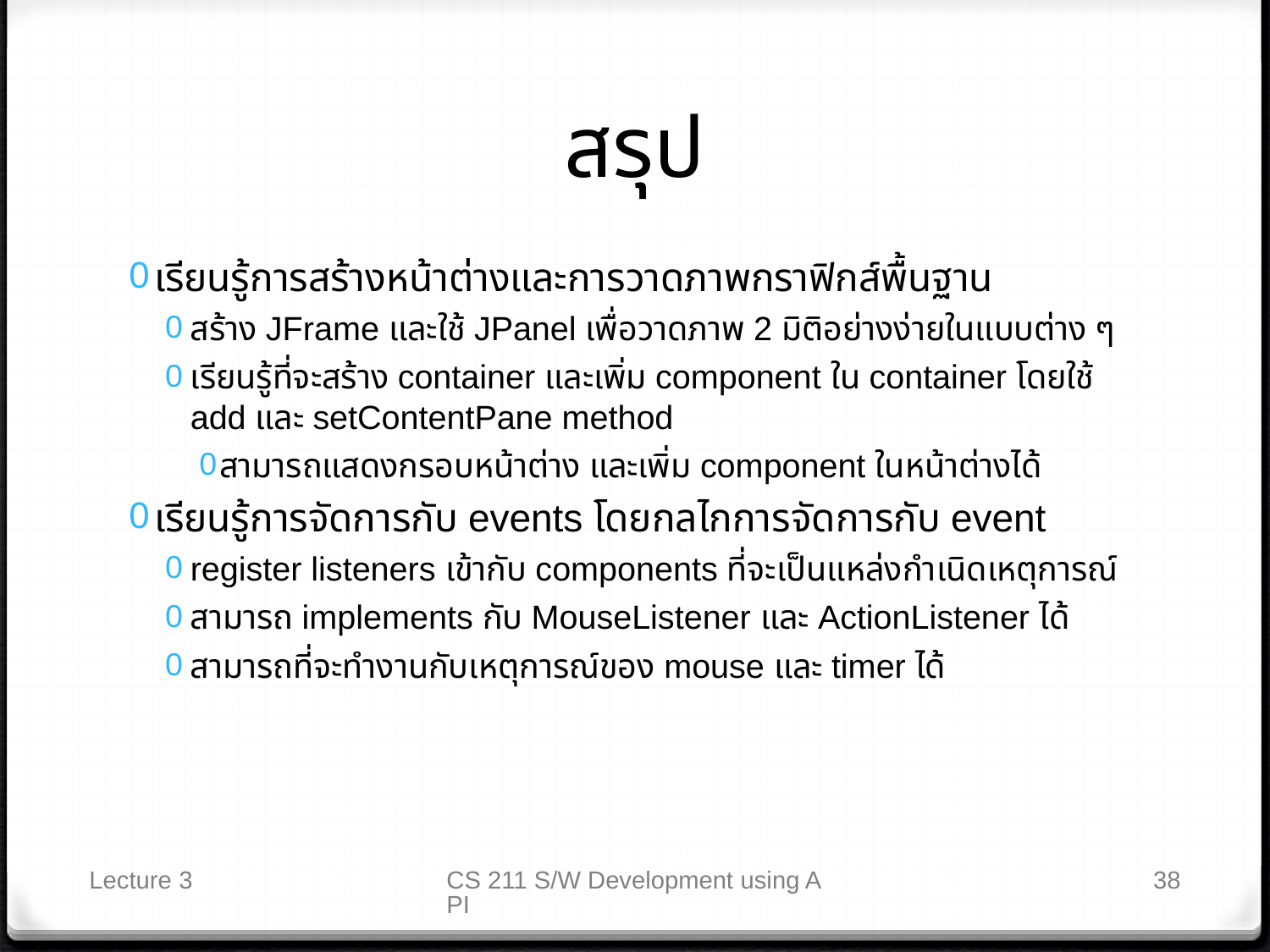

# สรุป
เรียนรู้การสร้างหน้าต่างและการวาดภาพกราฟิกส์พื้นฐาน
สร้าง JFrame และใช้ JPanel เพื่อวาดภาพ 2 มิติอย่างง่ายในแบบต่าง ๆ
เรียนรู้ที่จะสร้าง container และเพิ่ม component ใน container โดยใช้ add และ setContentPane method
สามารถแสดงกรอบหน้าต่าง และเพิ่ม component ในหน้าต่างได้
เรียนรู้การจัดการกับ events โดยกลไกการจัดการกับ event
register listeners เข้ากับ components ที่จะเป็นแหล่งกำเนิดเหตุการณ์
สามารถ implements กับ MouseListener และ ActionListener ได้
สามารถที่จะทำงานกับเหตุการณ์ของ mouse และ timer ได้
Lecture 3
CS 211 S/W Development using API
38